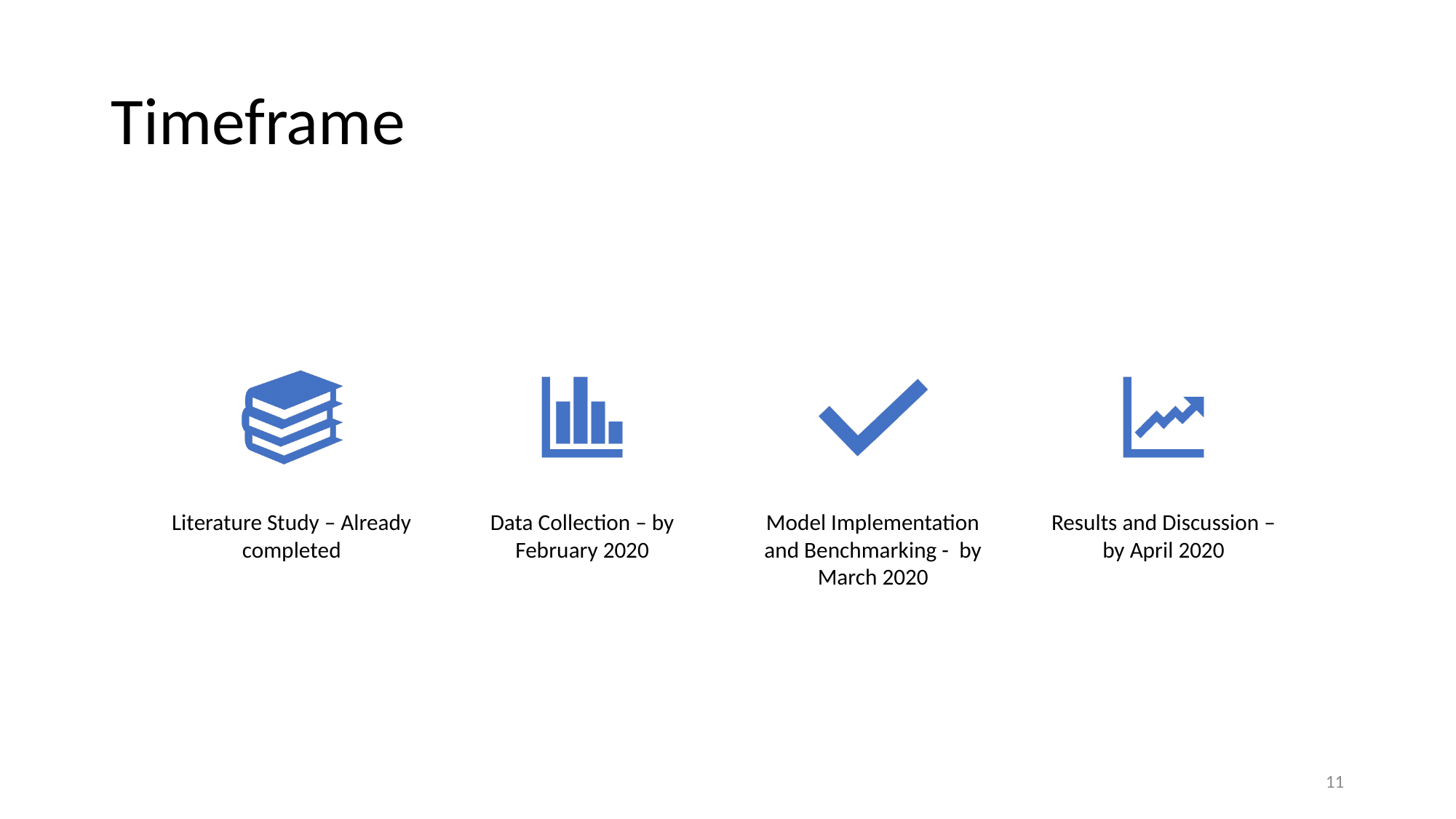

# Timeframe
Literature Study – Already completed
Data Collection – by February 2020
Model Implementation and Benchmarking -  by March 2020
Results and Discussion – by April 2020

11